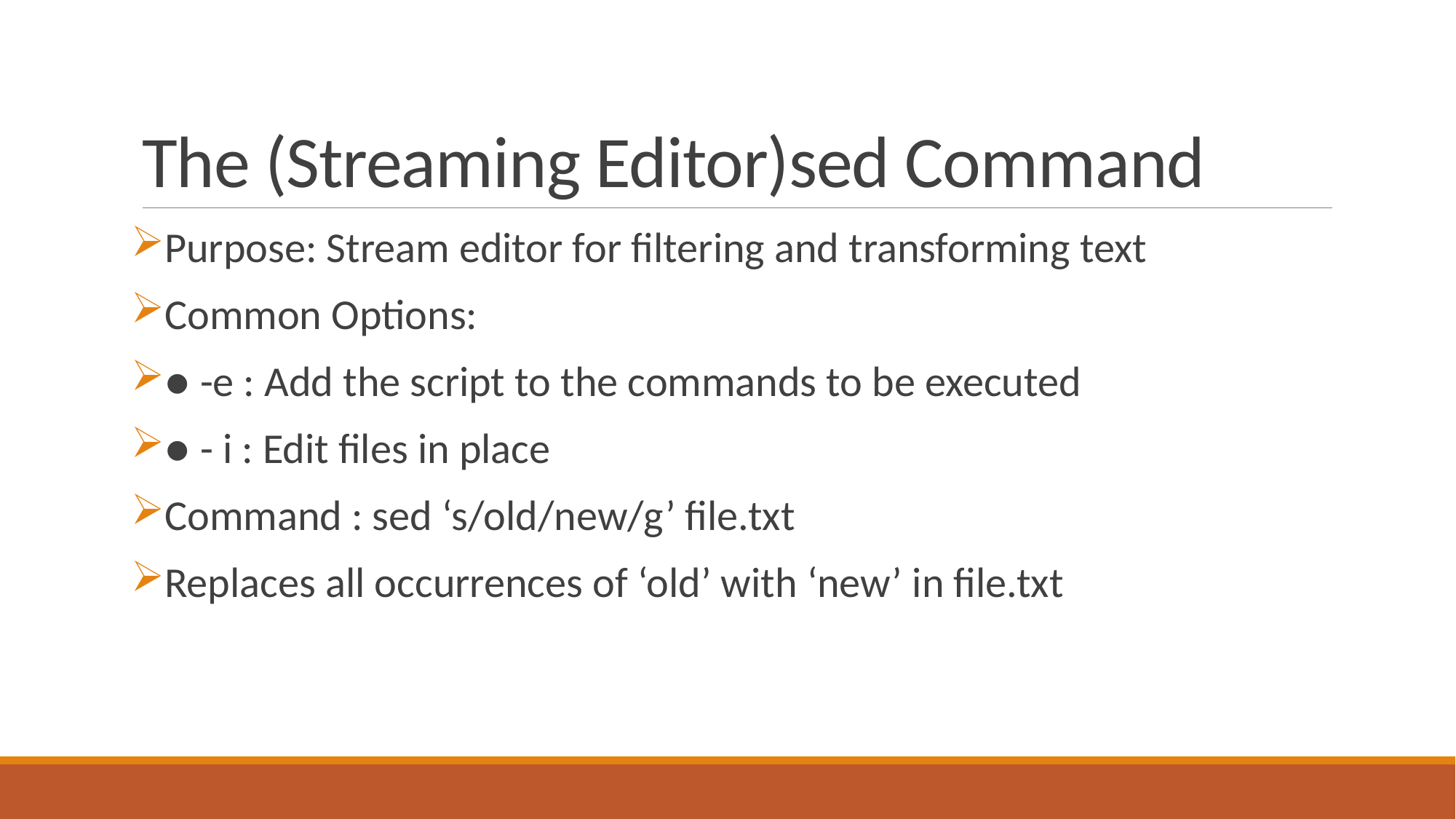

# The (Streaming Editor)sed Command
Purpose: Stream editor for filtering and transforming text
Common Options:
● -e : Add the script to the commands to be executed
● - i : Edit files in place
Command : sed ‘s/old/new/g’ file.txt
Replaces all occurrences of ‘old’ with ‘new’ in file.txt